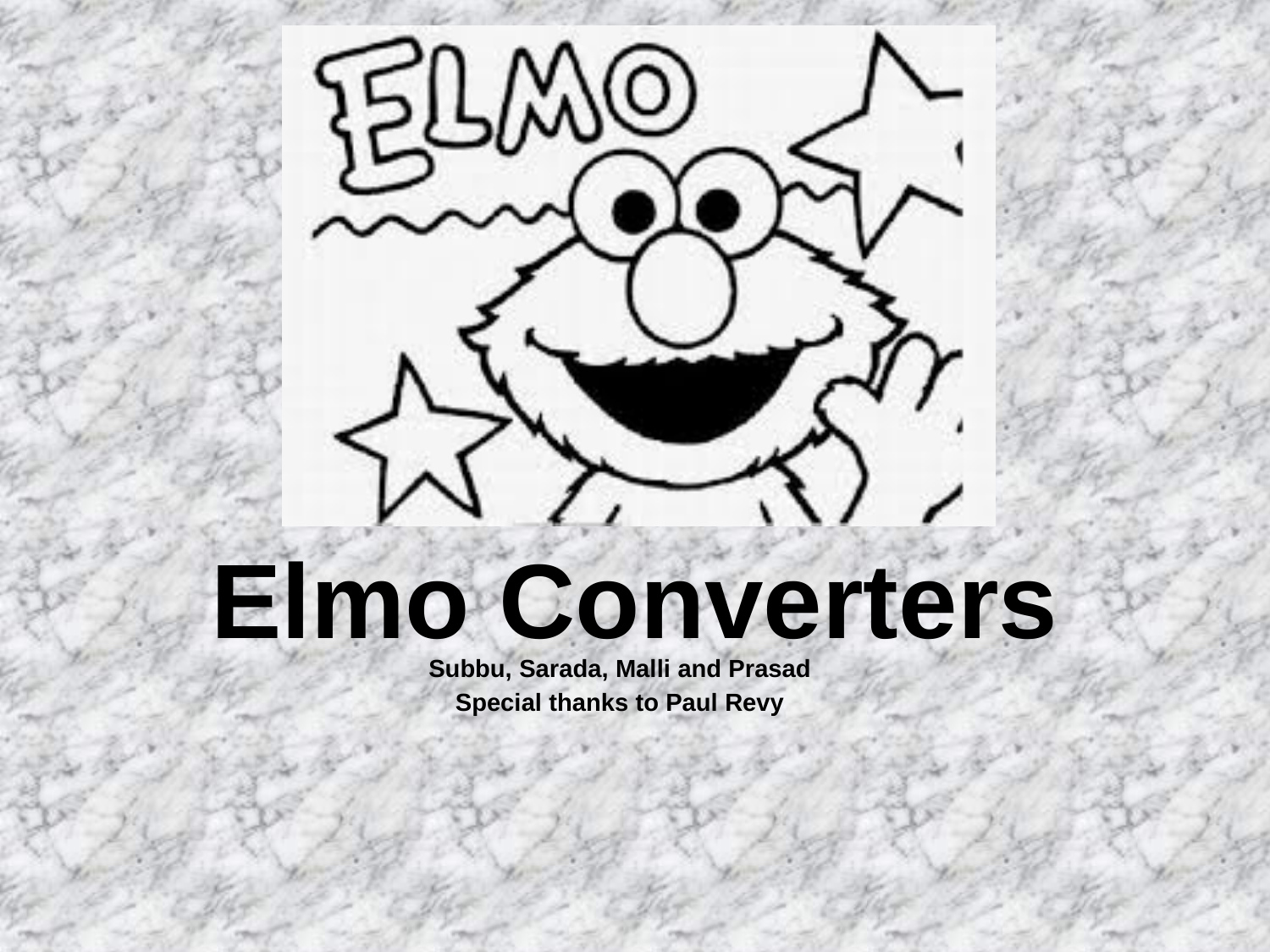

# Elmo Converters
Subbu, Sarada, Malli and Prasad
Special thanks to Paul Revy